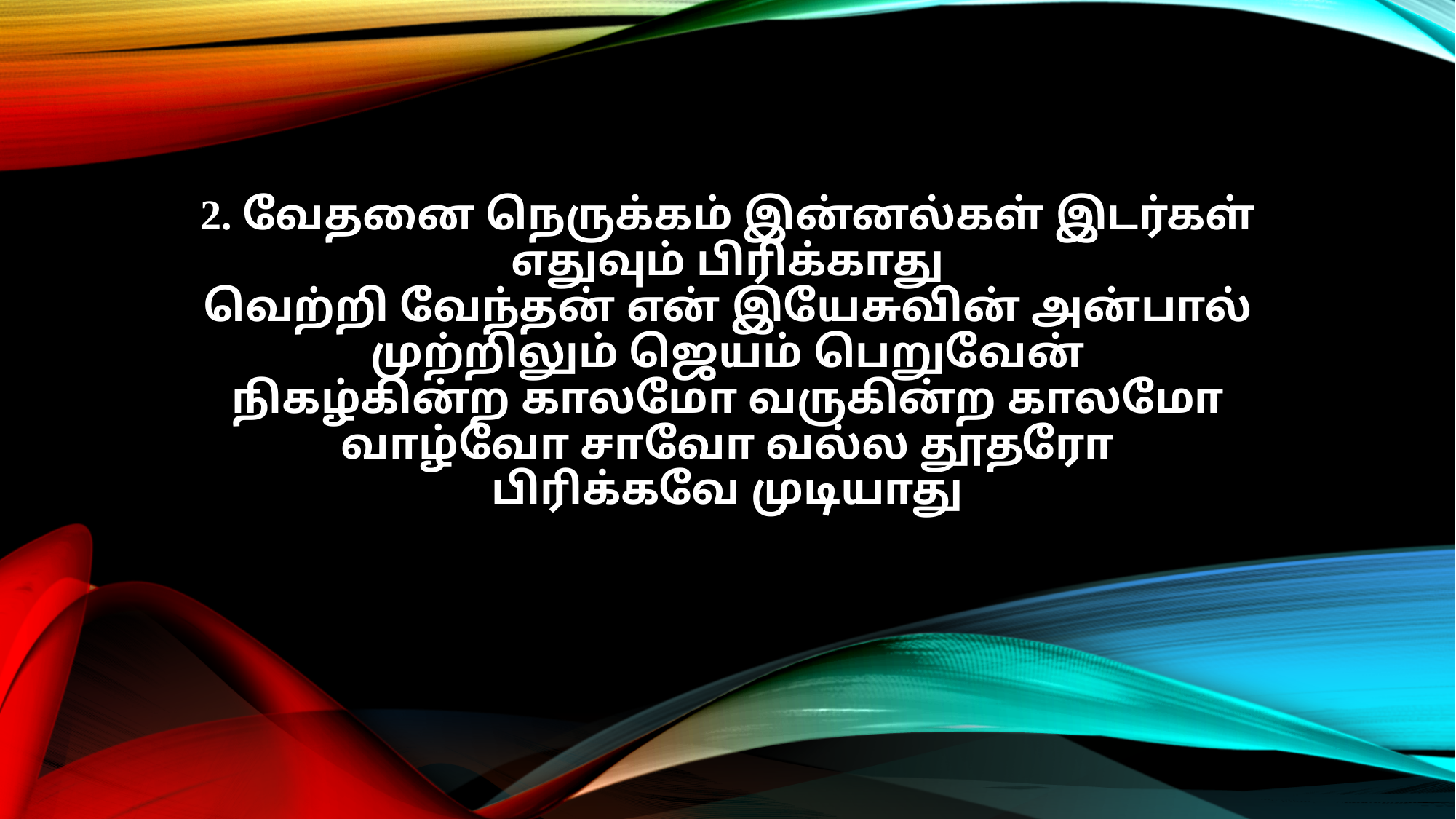

2. வேதனை நெருக்கம் இன்னல்கள் இடர்கள்
எதுவும் பிரிக்காது
வெற்றி வேந்தன் என் இயேசுவின் அன்பால்
முற்றிலும் ஜெயம் பெறுவேன்
நிகழ்கின்ற காலமோ வருகின்ற காலமோ
வாழ்வோ சாவோ வல்ல தூதரோ
பிரிக்கவே முடியாது